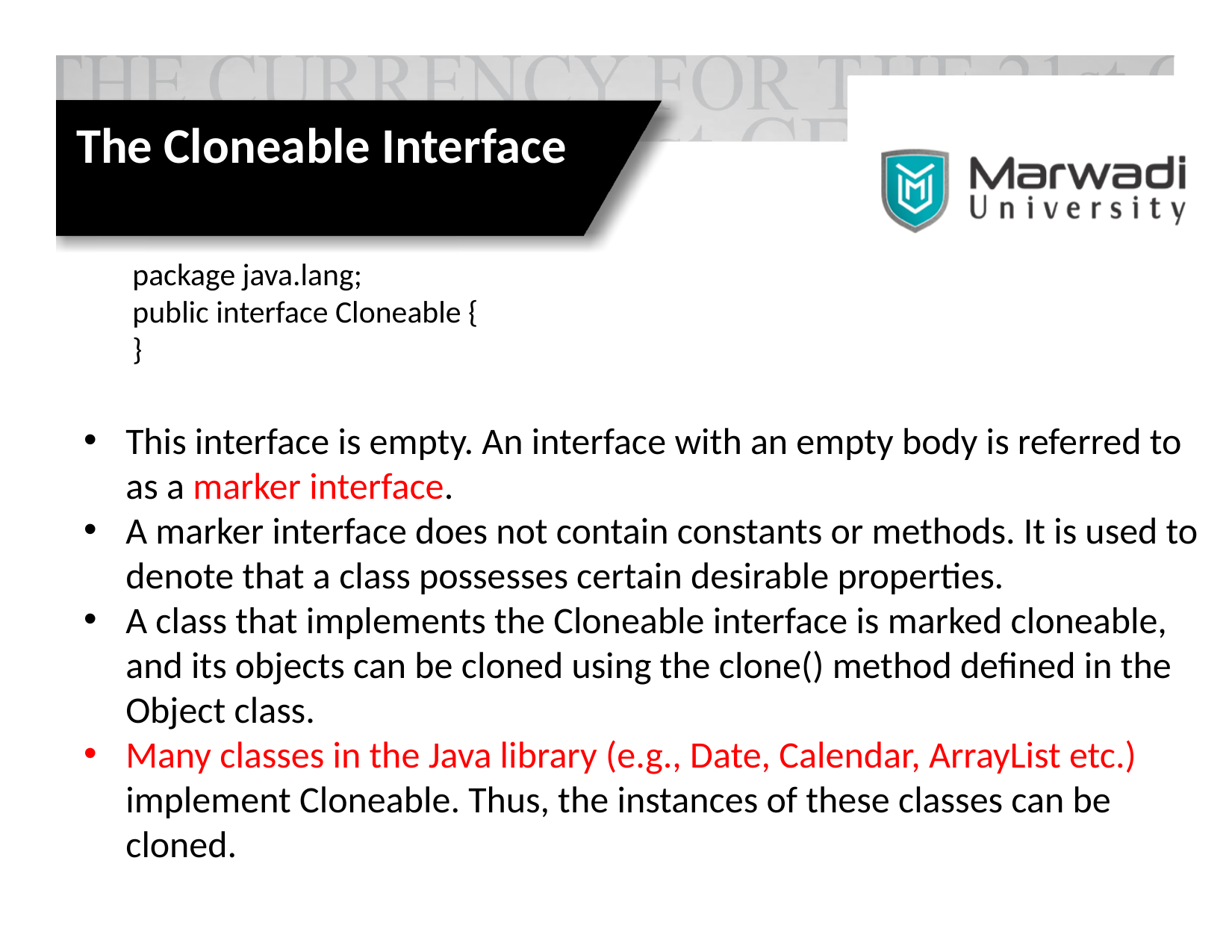

The Cloneable Interface
package java.lang;
public interface Cloneable {
}
This interface is empty. An interface with an empty body is referred to as a marker interface.
A marker interface does not contain constants or methods. It is used to denote that a class possesses certain desirable properties.
A class that implements the Cloneable interface is marked cloneable, and its objects can be cloned using the clone() method defined in the Object class.
Many classes in the Java library (e.g., Date, Calendar, ArrayList etc.) implement Cloneable. Thus, the instances of these classes can be cloned.